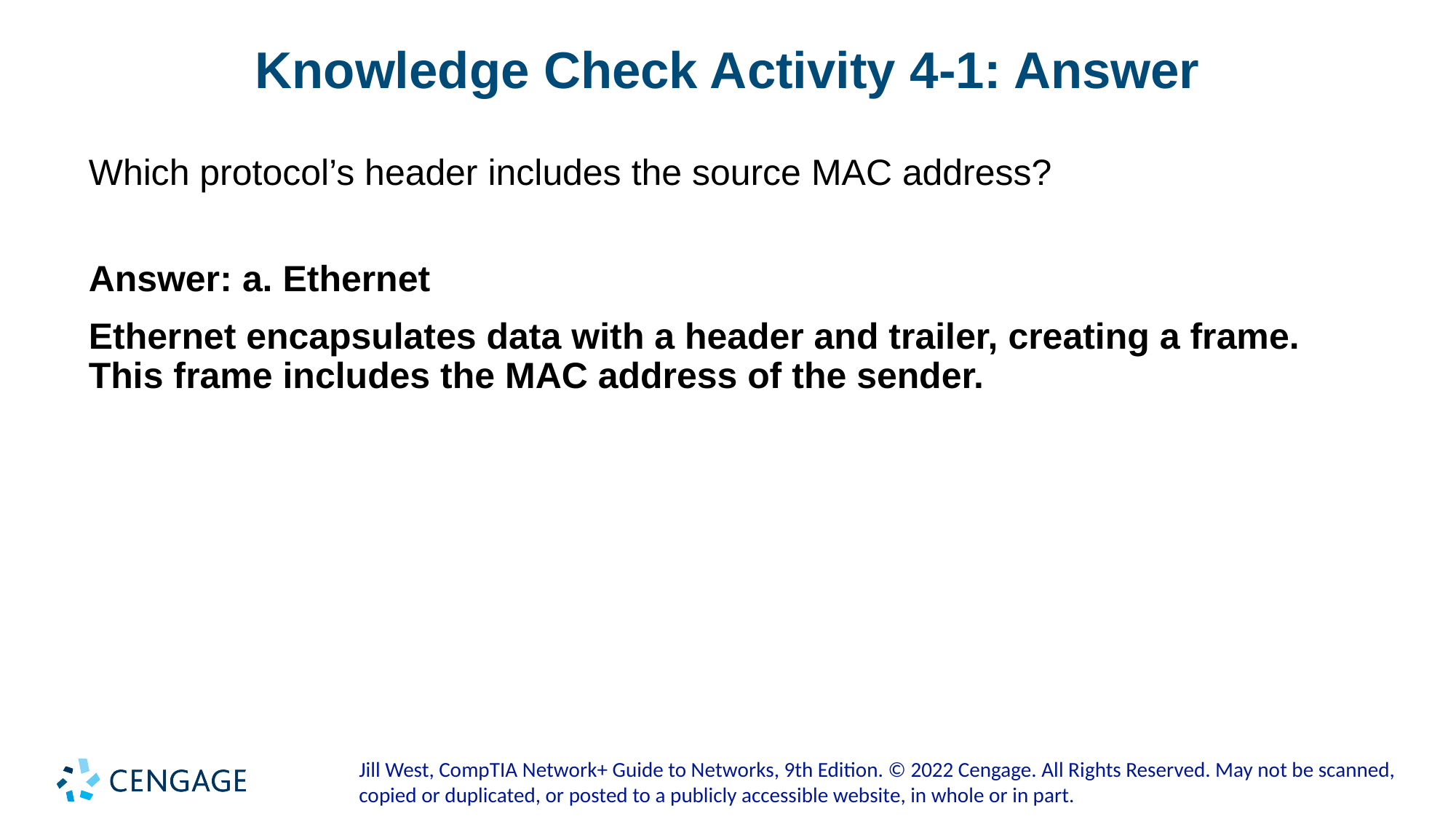

# Knowledge Check Activity 4-1: Answer
Which protocol’s header includes the source MAC address?

Answer: a. Ethernet
Ethernet encapsulates data with a header and trailer, creating a frame. This frame includes the MAC address of the sender.